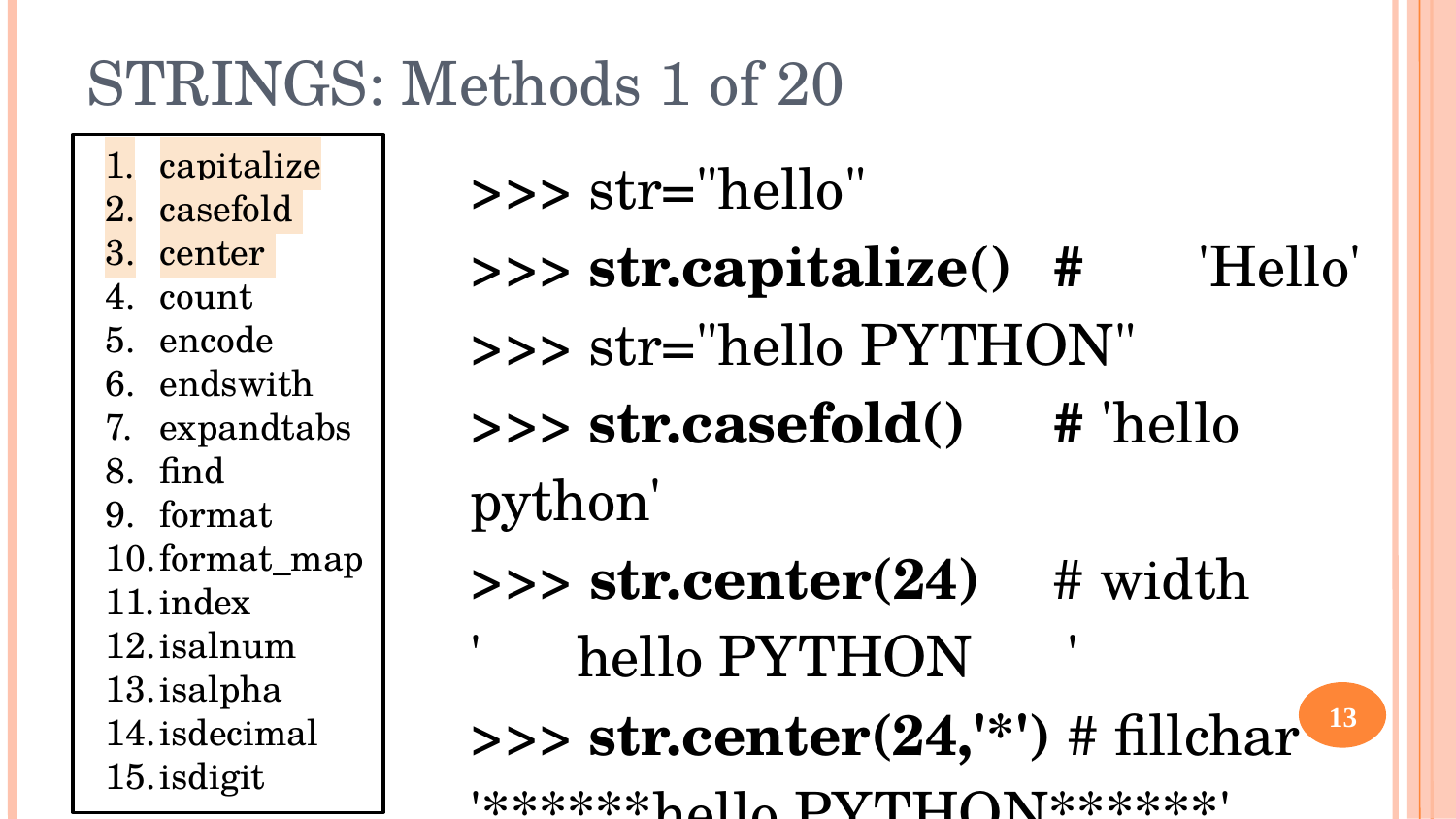

STRINGS: Methods 1 of 20
capitalize
casefold
center
count
encode
endswith
expandtabs
find
format
format_map
index
isalnum
isalpha
isdecimal
isdigit

>>> str="hello"
>>> str.capitalize()	#	'Hello'
>>> str="hello PYTHON"
>>> str.casefold()	# 'hello python'
>>> str.center(24) 	# width
'      hello PYTHON      '
>>> str.center(24,'*') # fillchar
'******hello PYTHON******'

13